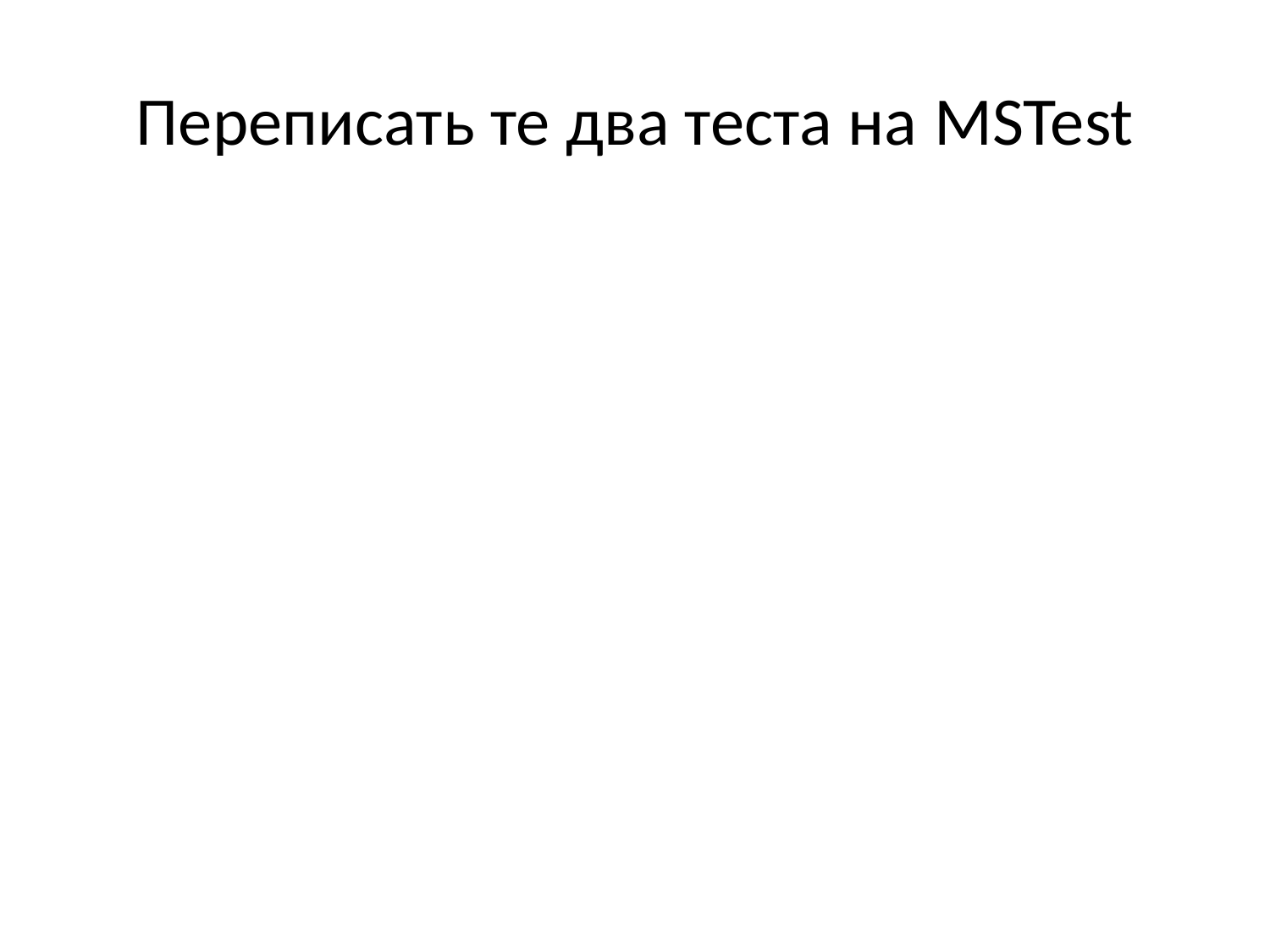

# Переписать те два теста на MSTest